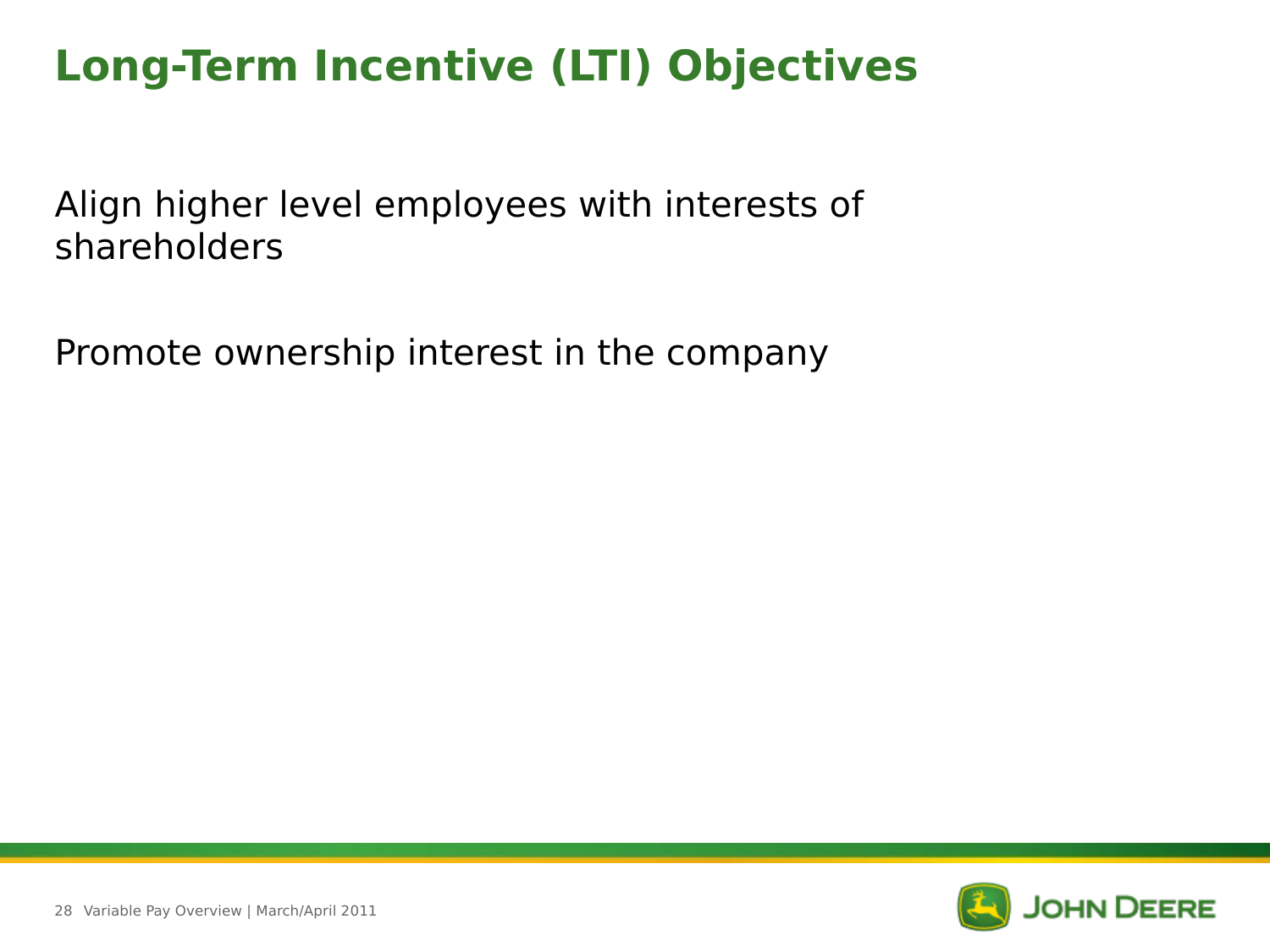

# Long-Term Incentive (LTI) Objectives
Align higher level employees with interests of shareholders

Promote ownership interest in the company

28
Variable Pay Overview | March/April 2011